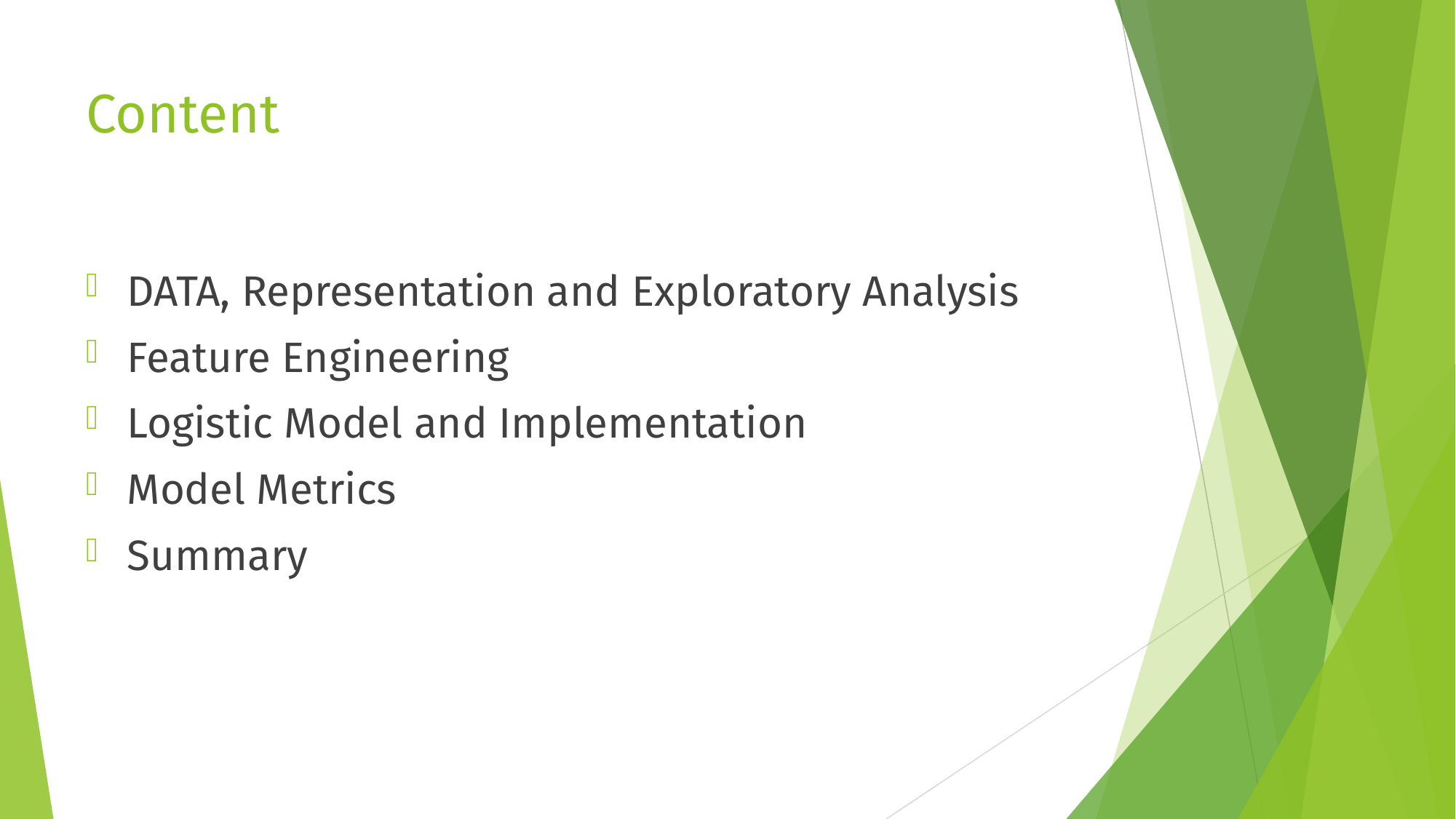

# Content
DATA, Representation and Exploratory Analysis
Feature Engineering
Logistic Model and Implementation
Model Metrics
Summary